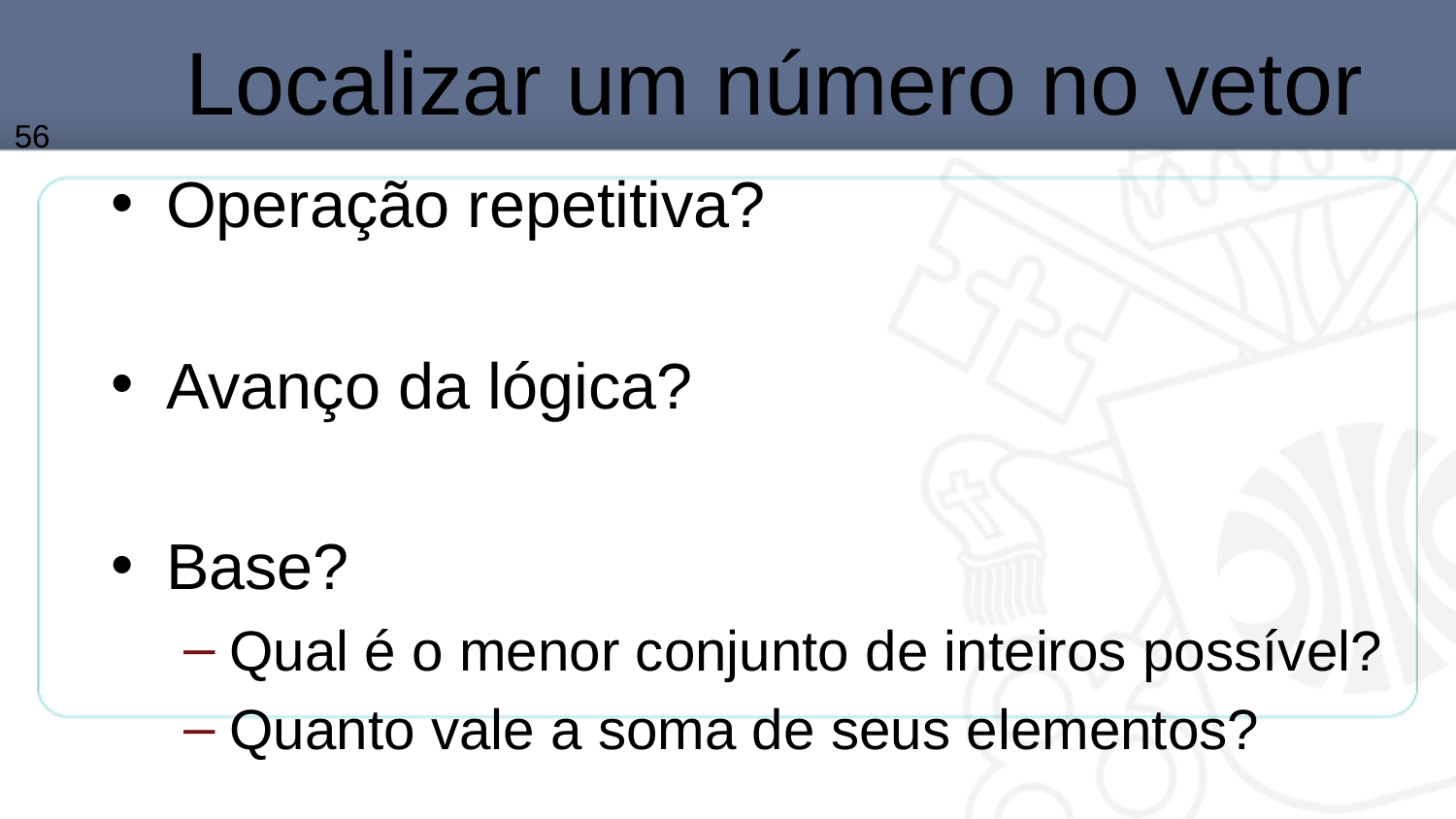

# Localizar um número no vetor
56
Operação repetitiva?

Avanço da lógica?

Base?
Qual é o menor conjunto de inteiros possível?
Quanto vale a soma de seus elementos?